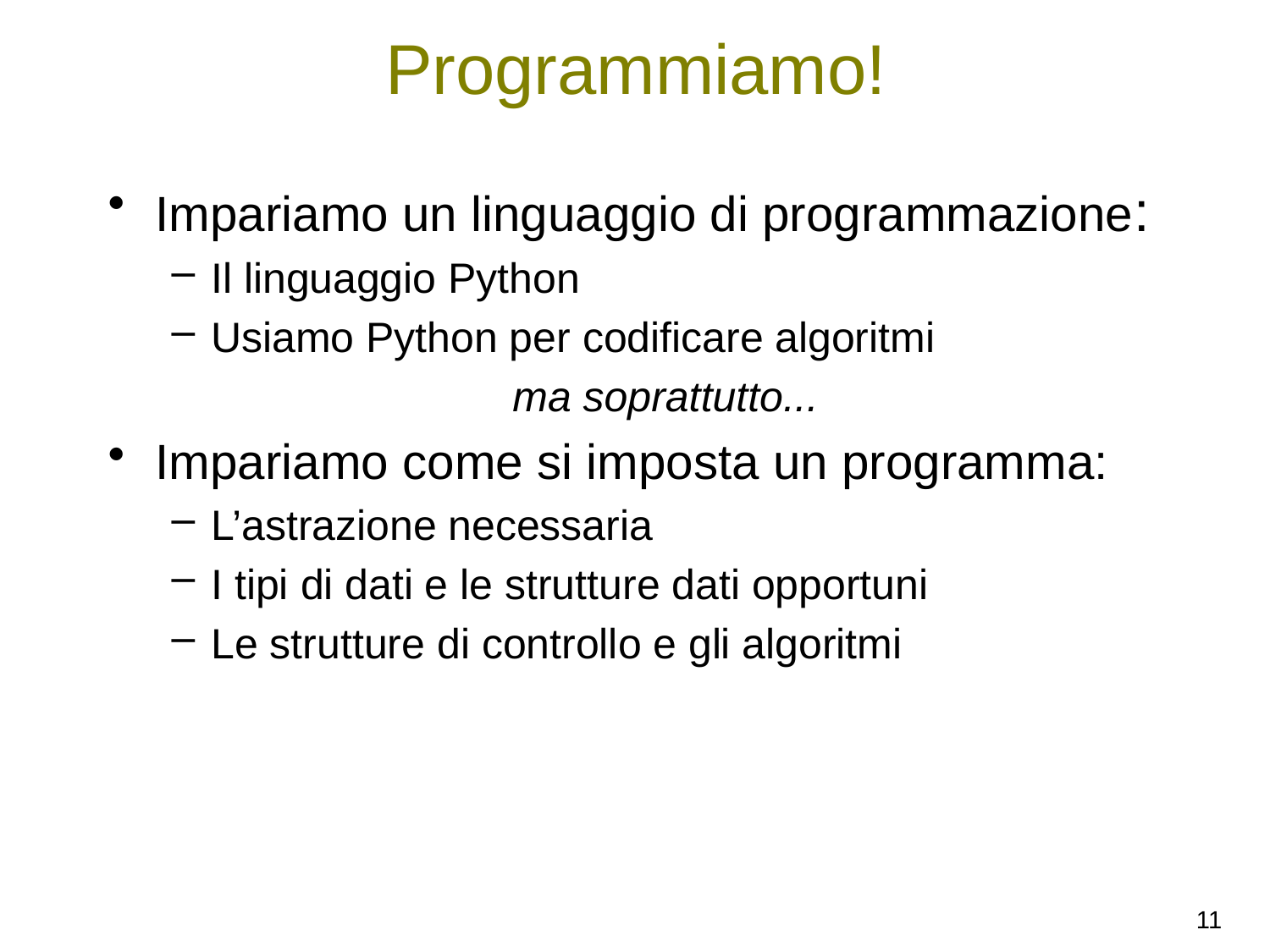

# Programmiamo!
Impariamo un linguaggio di programmazione:
Il linguaggio Python
Usiamo Python per codificare algoritmi
			    ma soprattutto...
Impariamo come si imposta un programma:
L’astrazione necessaria
I tipi di dati e le strutture dati opportuni
Le strutture di controllo e gli algoritmi

11